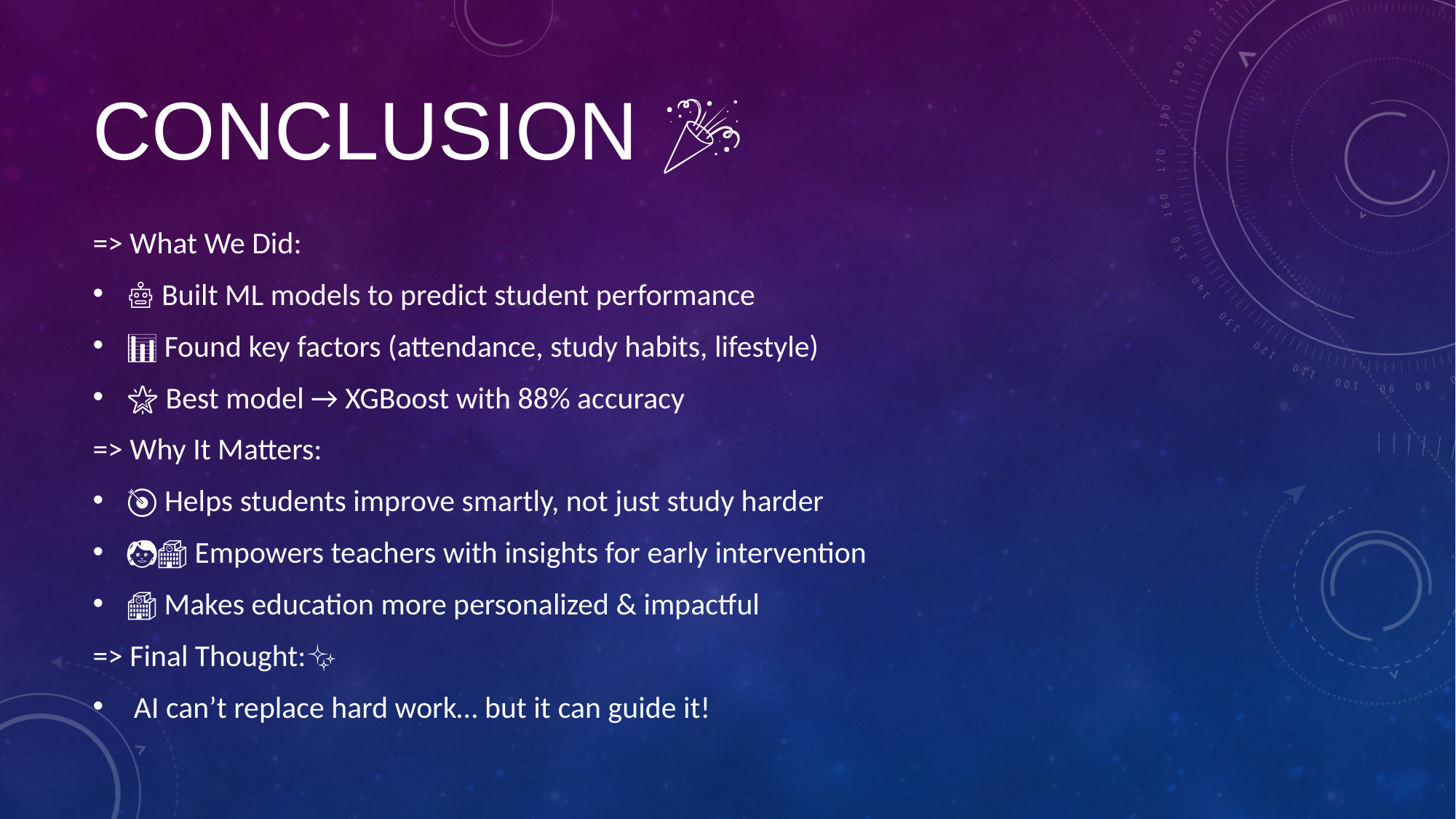

# Conclusion 🎉
=> What We Did:
🤖 Built ML models to predict student performance
📊 Found key factors (attendance, study habits, lifestyle)
🌟 Best model → XGBoost with 88% accuracy
=> Why It Matters:
🎯 Helps students improve smartly, not just study harder
👩‍🏫 Empowers teachers with insights for early intervention
🏫 Makes education more personalized & impactful
=> Final Thought:✨
 AI can’t replace hard work… but it can guide it!